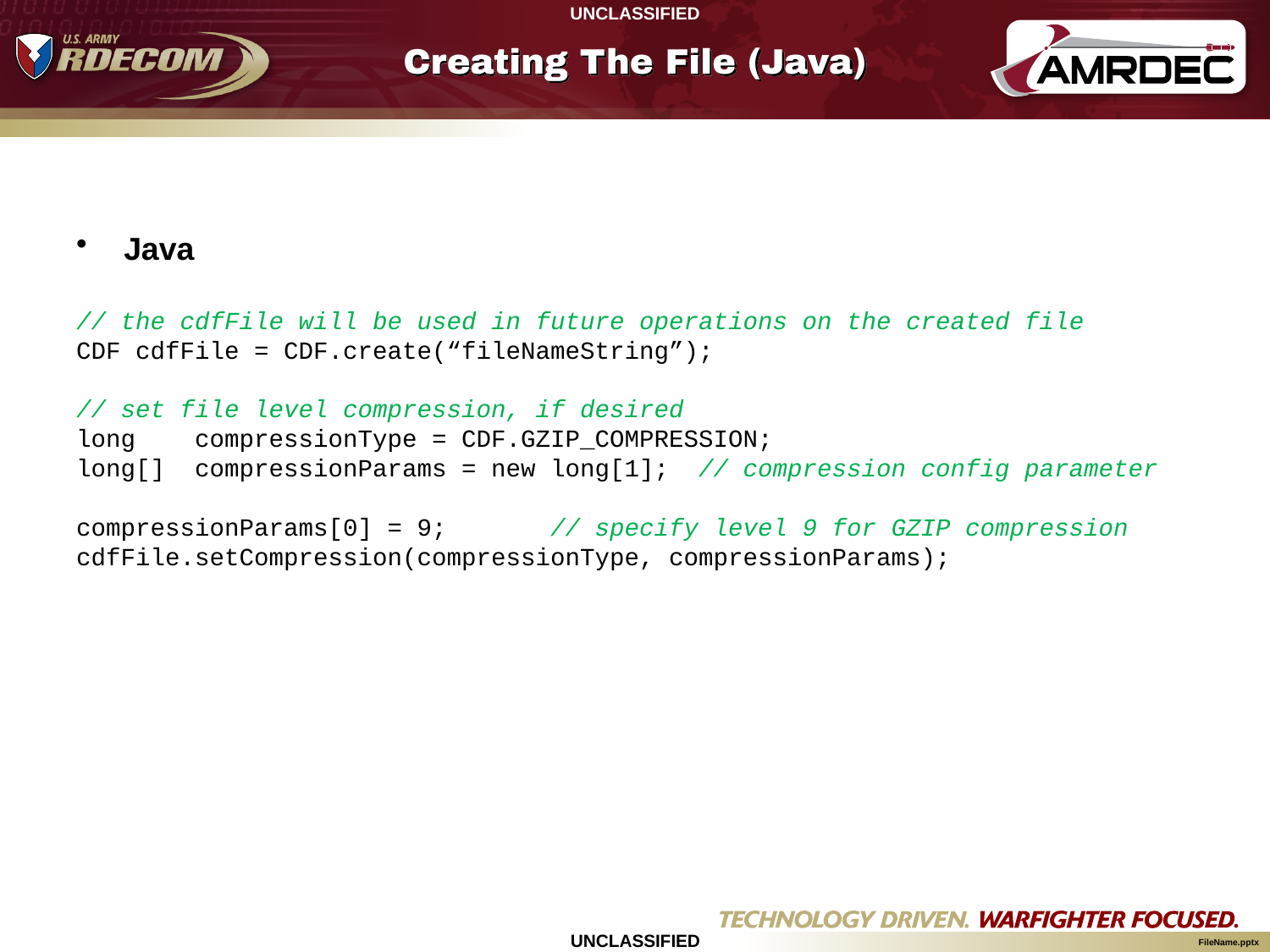

# Creating The File (Java)
Java

// the cdfFile will be used in future operations on the created file
CDF cdfFile = CDF.create(“fileNameString”);

// set file level compression, if desired
long    compressionType = CDF.GZIP_COMPRESSION;
long[]  compressionParams = new long[1];  // compression config parameter

compressionParams[0] = 9;       // specify level 9 for GZIP compression
cdfFile.setCompression(compressionType, compressionParams);